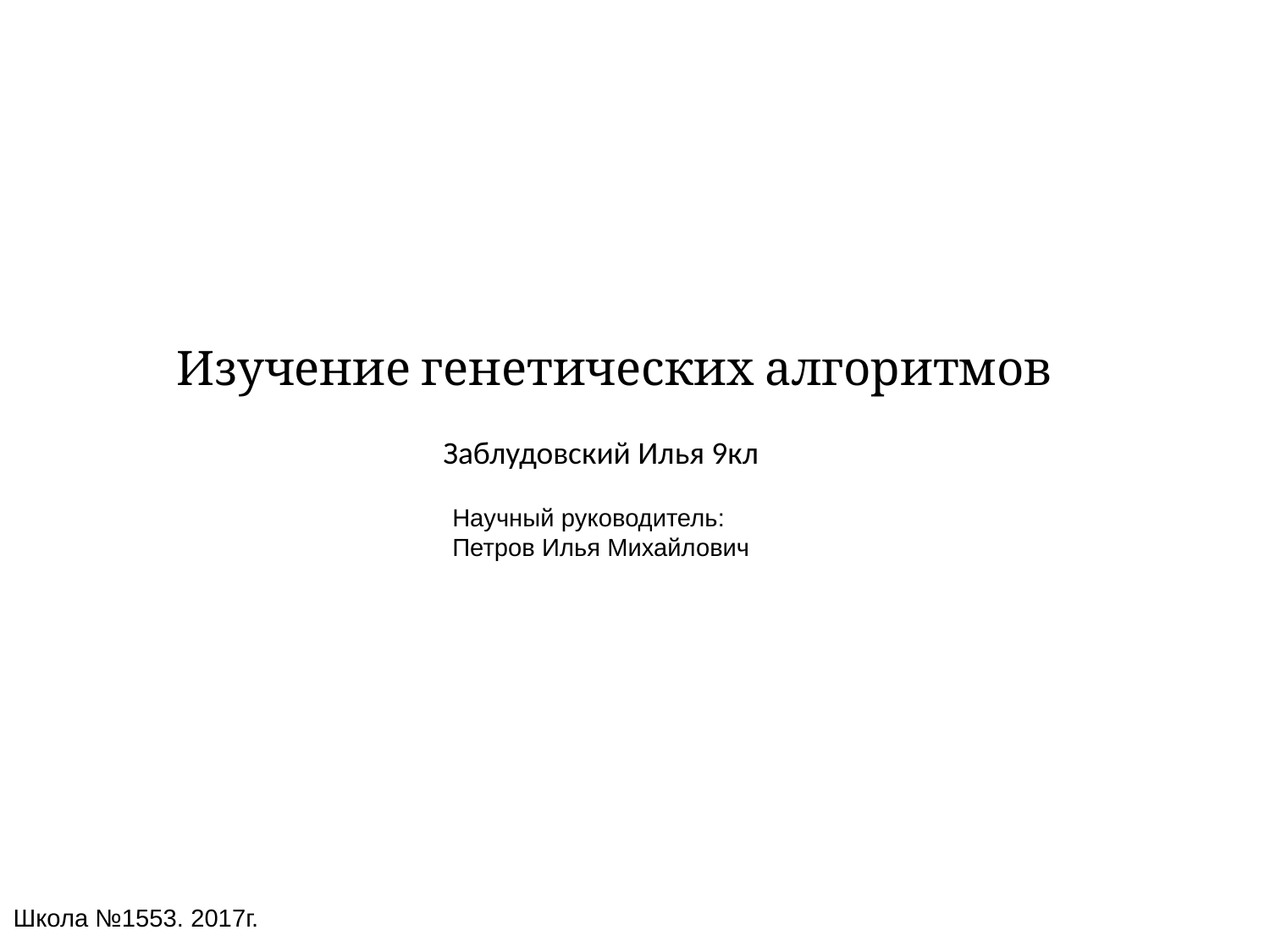

# Изучение генетических алгоритмов
Заблудовский Илья 9кл
Научный руководитель:
Петров Илья Михайлович
Школа №1553. 2017г.